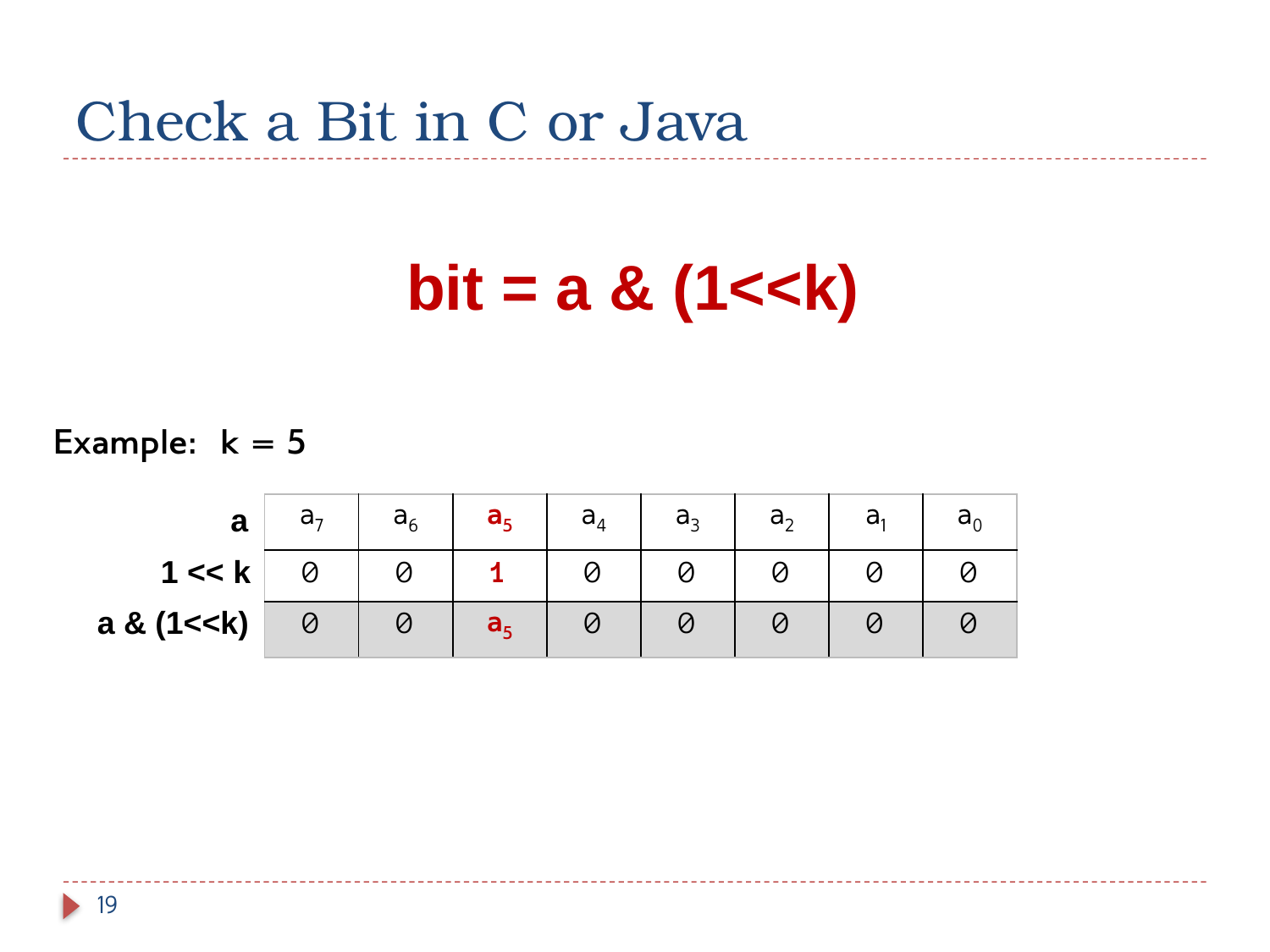

# Check a Bit in C or Java
bit = a & (1<<k)
Example:  k = 5
a
| a7 | a6 | a5 | a4 | a3 | a2 | a1 | a0 |
| --- | --- | --- | --- | --- | --- | --- | --- |
| 0 | 0 | 1 | 0 | 0 | 0 | 0 | 0 |
| 0 | 0 | a5 | 0 | 0 | 0 | 0 | 0 |
1 << k
a & (1<<k)
19